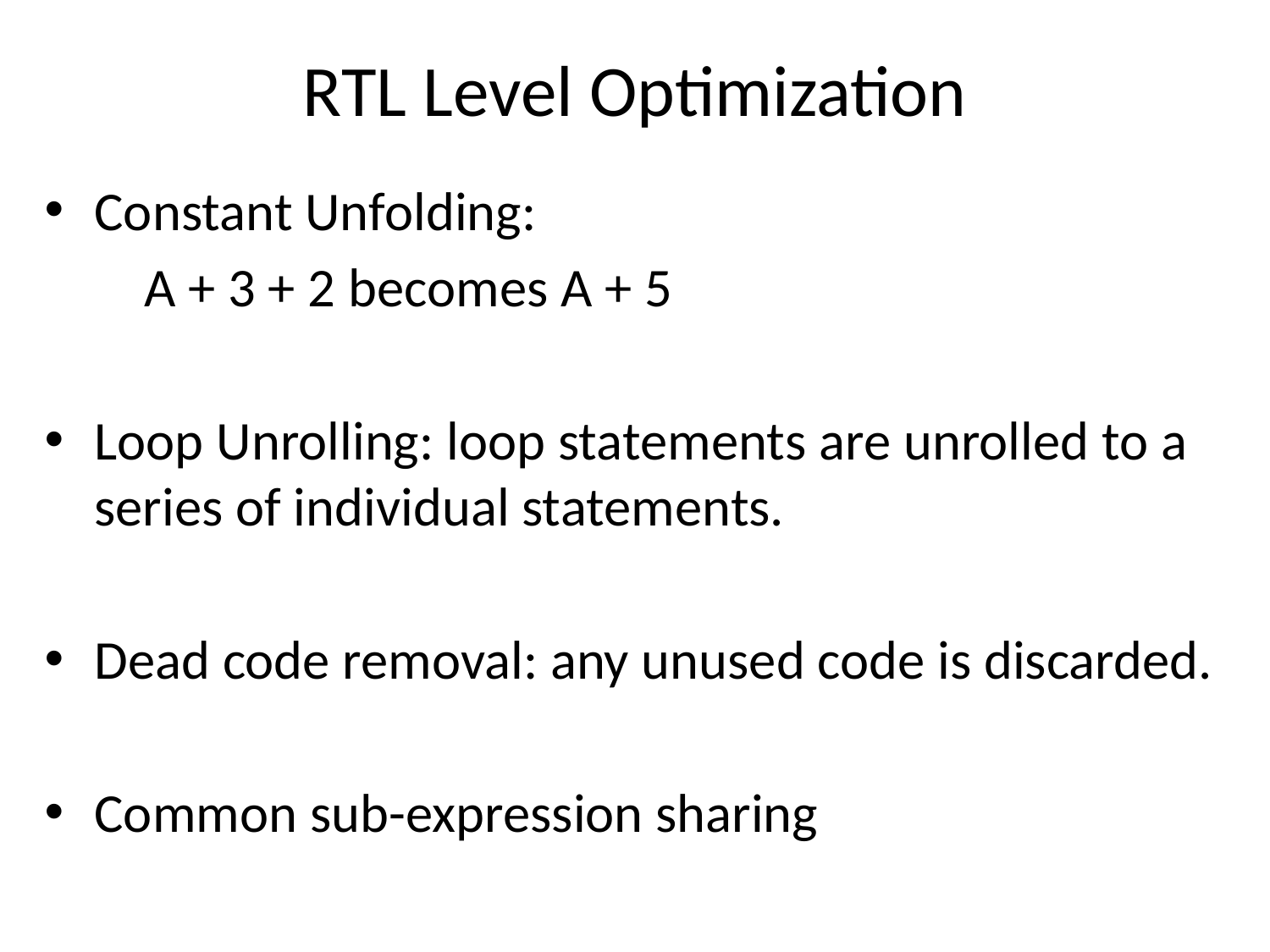

# RTL Level Optimization
Constant Unfolding:
        A + 3 + 2 becomes A + 5

Loop Unrolling: loop statements are unrolled to a series of individual statements.

Dead code removal: any unused code is discarded.

Common sub-expression sharing